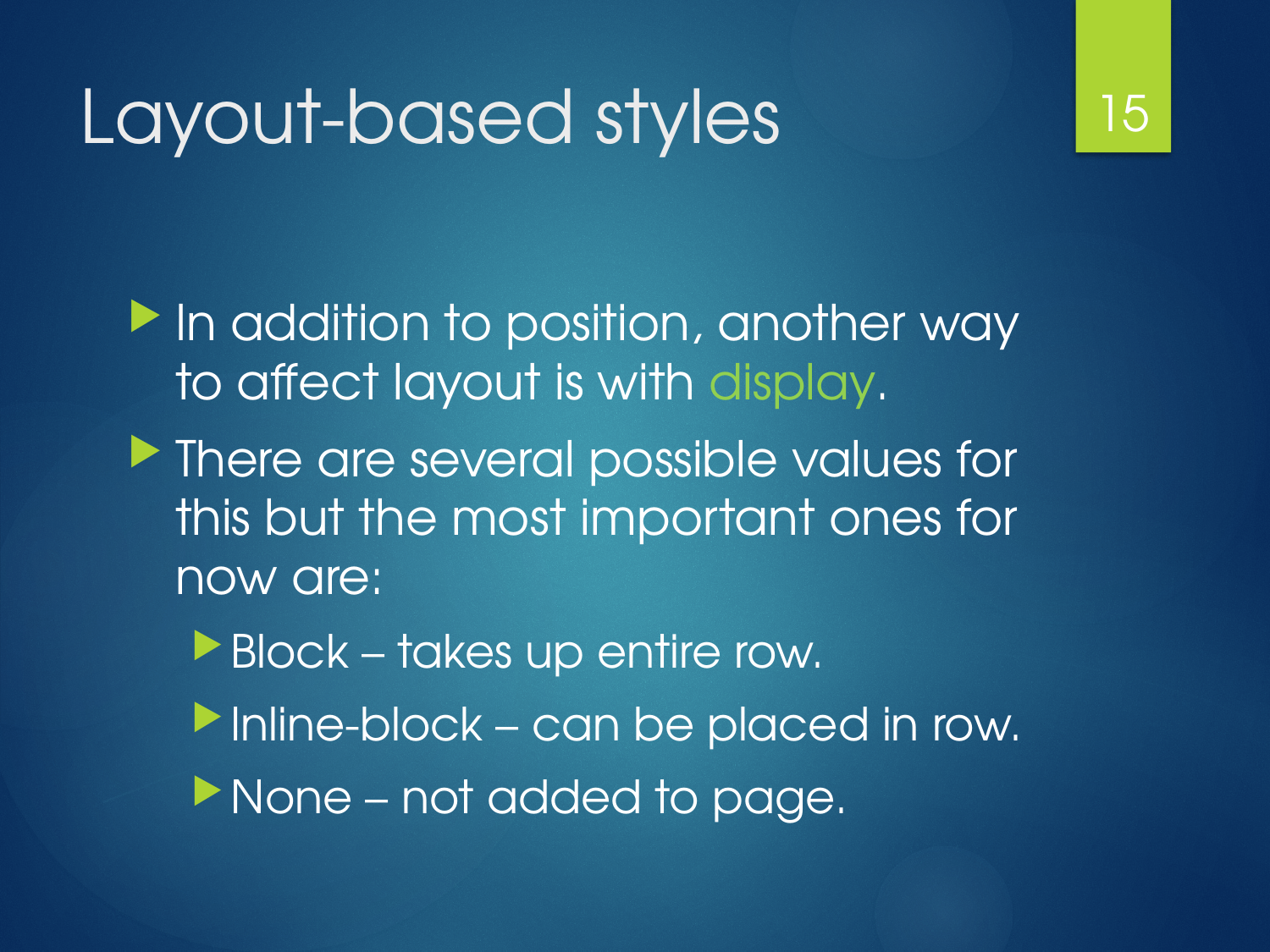

15
# Layout-based styles
In addition to position, another way to affect layout is with display.
There are several possible values for this but the most important ones for now are:
Block – takes up entire row.
Inline-block – can be placed in row.
None – not added to page.